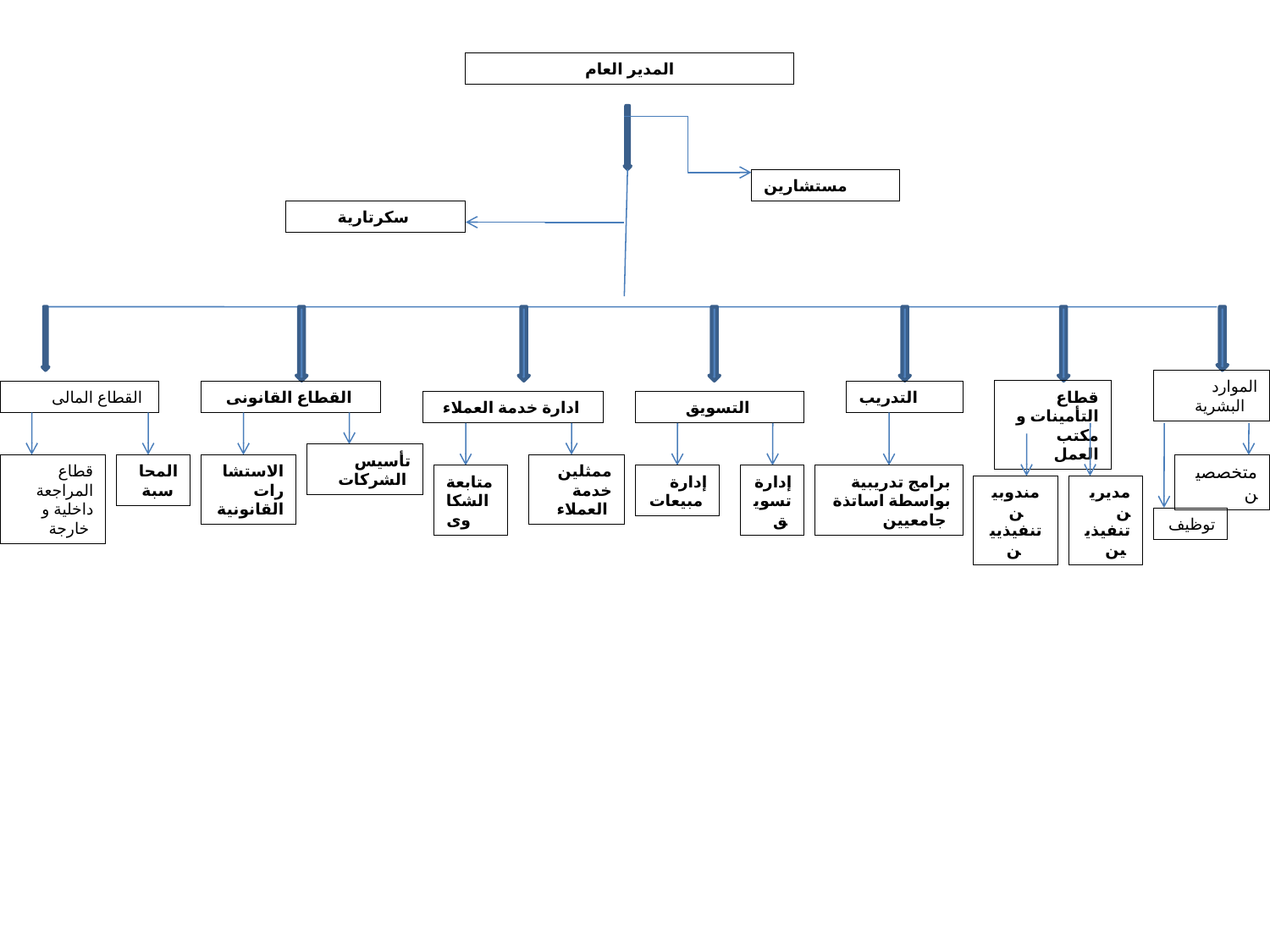

المدير العام

مستشارين
سكرتارية

 الموارد      البشرية
القطاع المالى
القطاع القانونى
التدريب
قطاع التأمينات و مكتب العمل
ادارة خدمة العملاء
التسويق
تأسيس الشركات
قطاع المراجعة داخلية و خارجة
المحاسبة
الاستشارات القانونية
ممثلين خدمة العملاء
متخصصين
متابعة الشكاوى
إدارة مبيعات
إدارة تسويق
برامج تدريبية بواسطة اساتذة جامعيين
مندوبين تنفيذيين
مديرين تنفيذيين
توظيف